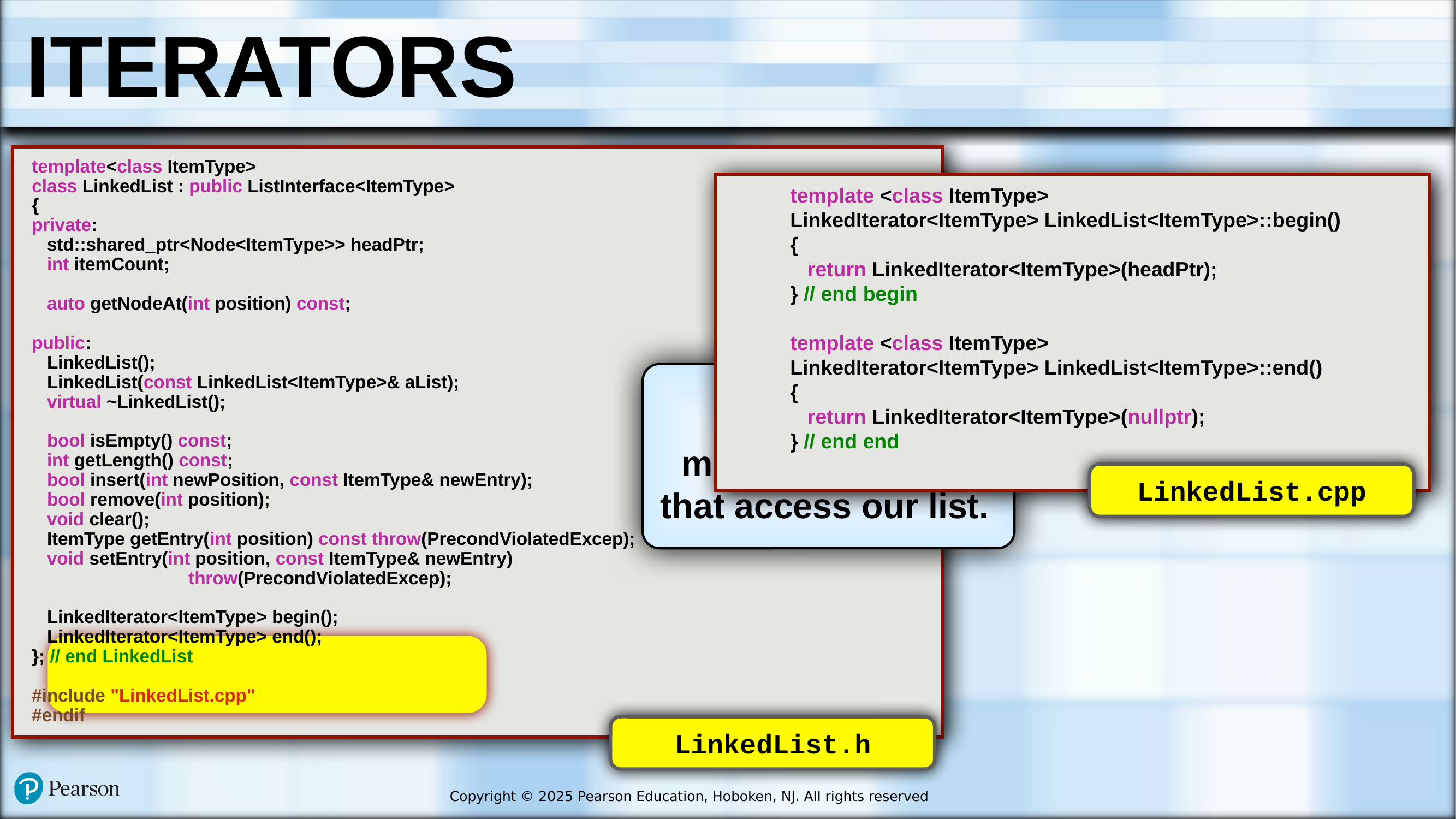

# Iterators

template<class ItemType>
class LinkedList : public ListInterface<ItemType>
{
private:
   std::shared_ptr<Node<ItemType>> headPtr;
   int itemCount;

   auto getNodeAt(int position) const;

public:
   LinkedList();
   LinkedList(const LinkedList<ItemType>& aList);
   virtual ~LinkedList();

   bool isEmpty() const;
   int getLength() const;
   bool insert(int newPosition, const ItemType& newEntry);
   bool remove(int position);
   void clear();
   ItemType getEntry(int position) const throw(PrecondViolatedExcep);
   void setEntry(int position, const ItemType& newEntry)
                               throw(PrecondViolatedExcep);

   LinkedIterator<ItemType> begin();
   LinkedIterator<ItemType> end();
}; // end LinkedList

#include "LinkedList.cpp"
#endif

template <class ItemType>
LinkedIterator<ItemType> LinkedList<ItemType>::begin()
{
   return LinkedIterator<ItemType>(headPtr);
} // end begin

template <class ItemType>
LinkedIterator<ItemType> LinkedList<ItemType>::end()
{
   return LinkedIterator<ItemType>(nullptr);
} // end end

We can have multiple iterators that access our list.
LinkedList.cpp

LinkedList.h